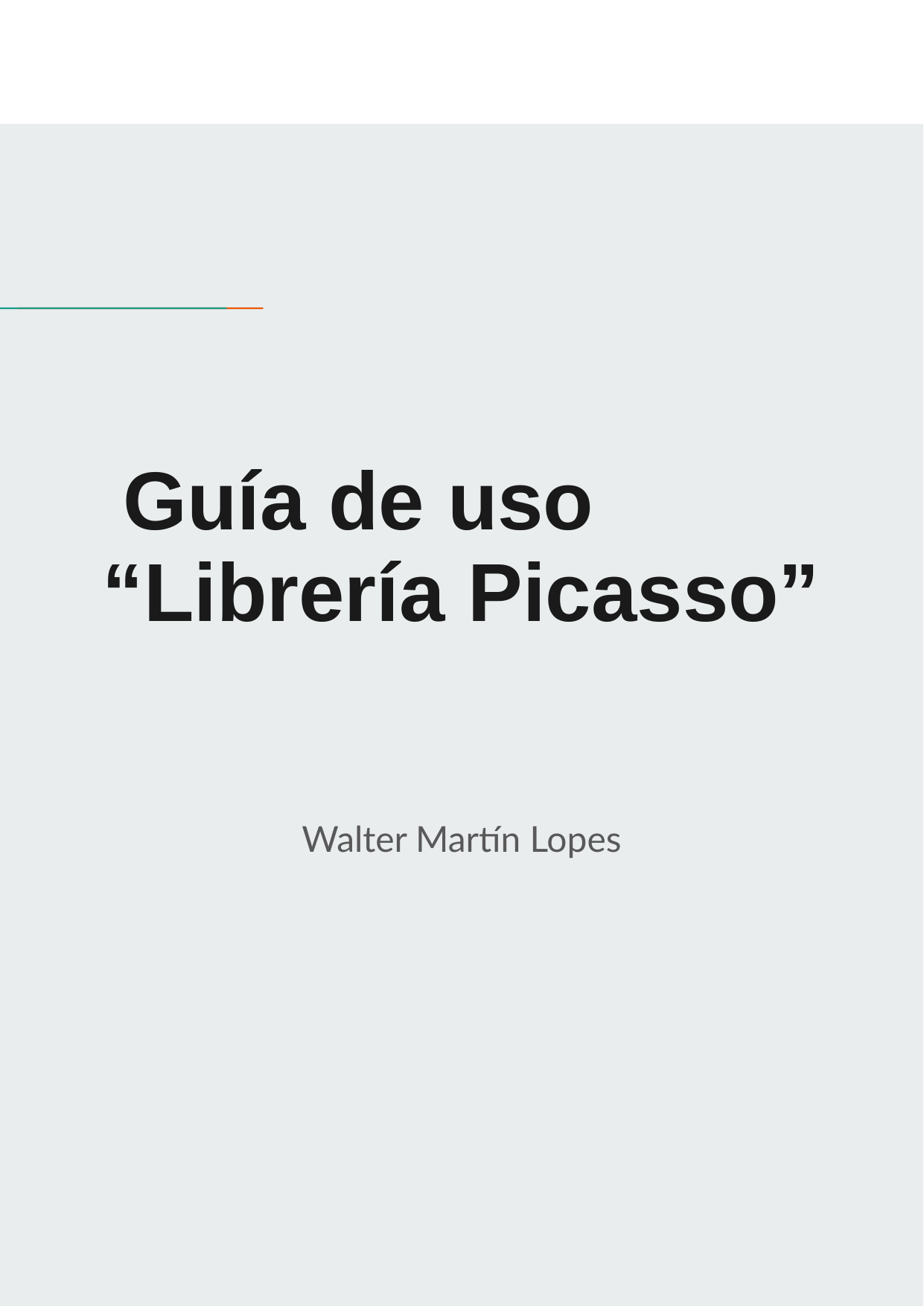

# Guía de uso          “Librería Picasso”
Walter Martín Lopes